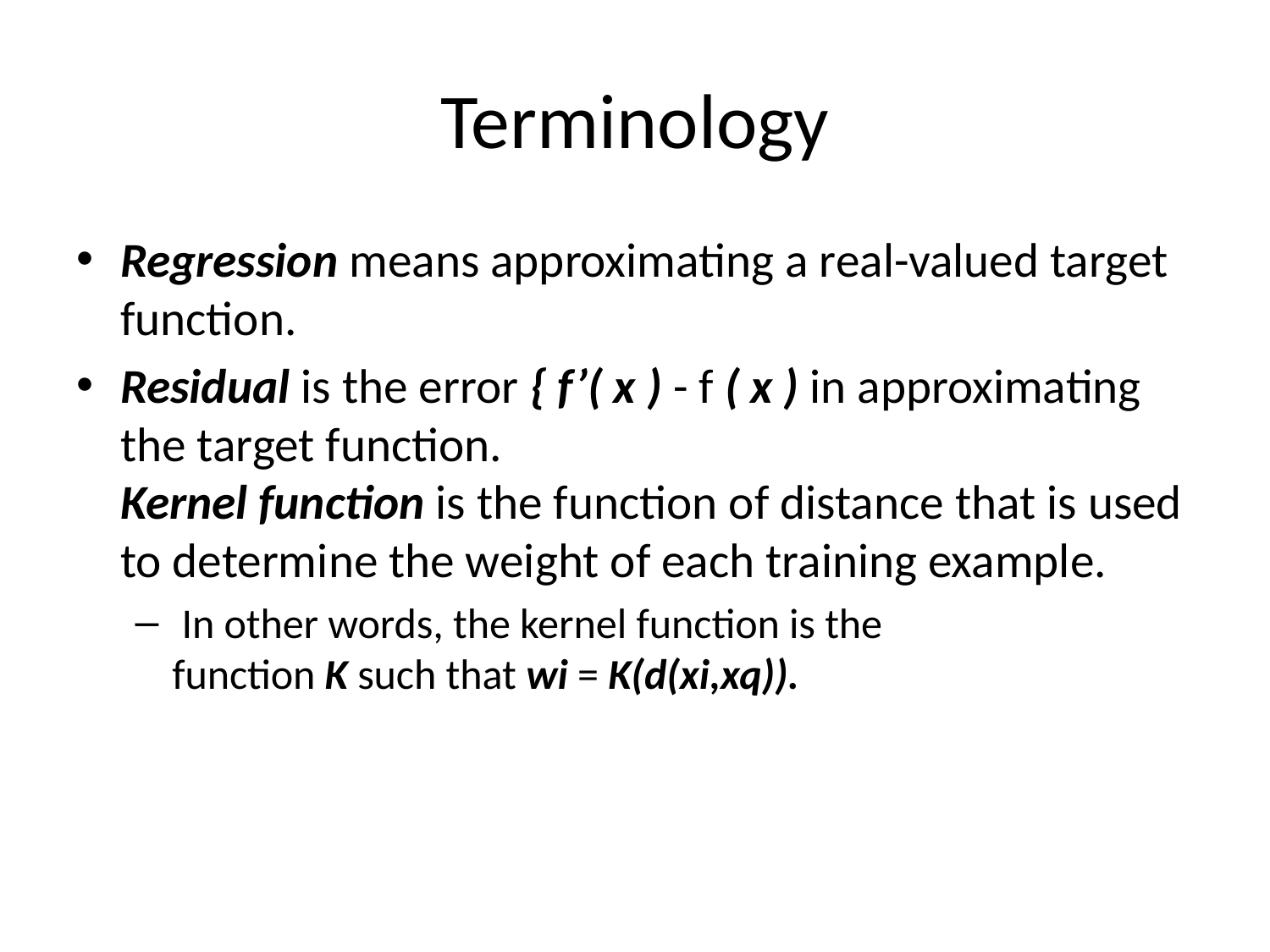

# Terminology
Regression means approximating a real-valued target function.
Residual is the error { f’( x ) - f ( x ) in approximating the target function.
Kernel function is the function of distance that is used to determine the weight of each training example.
 In other words, the kernel function is the
function K such that wi = K(d(xi,xq)).